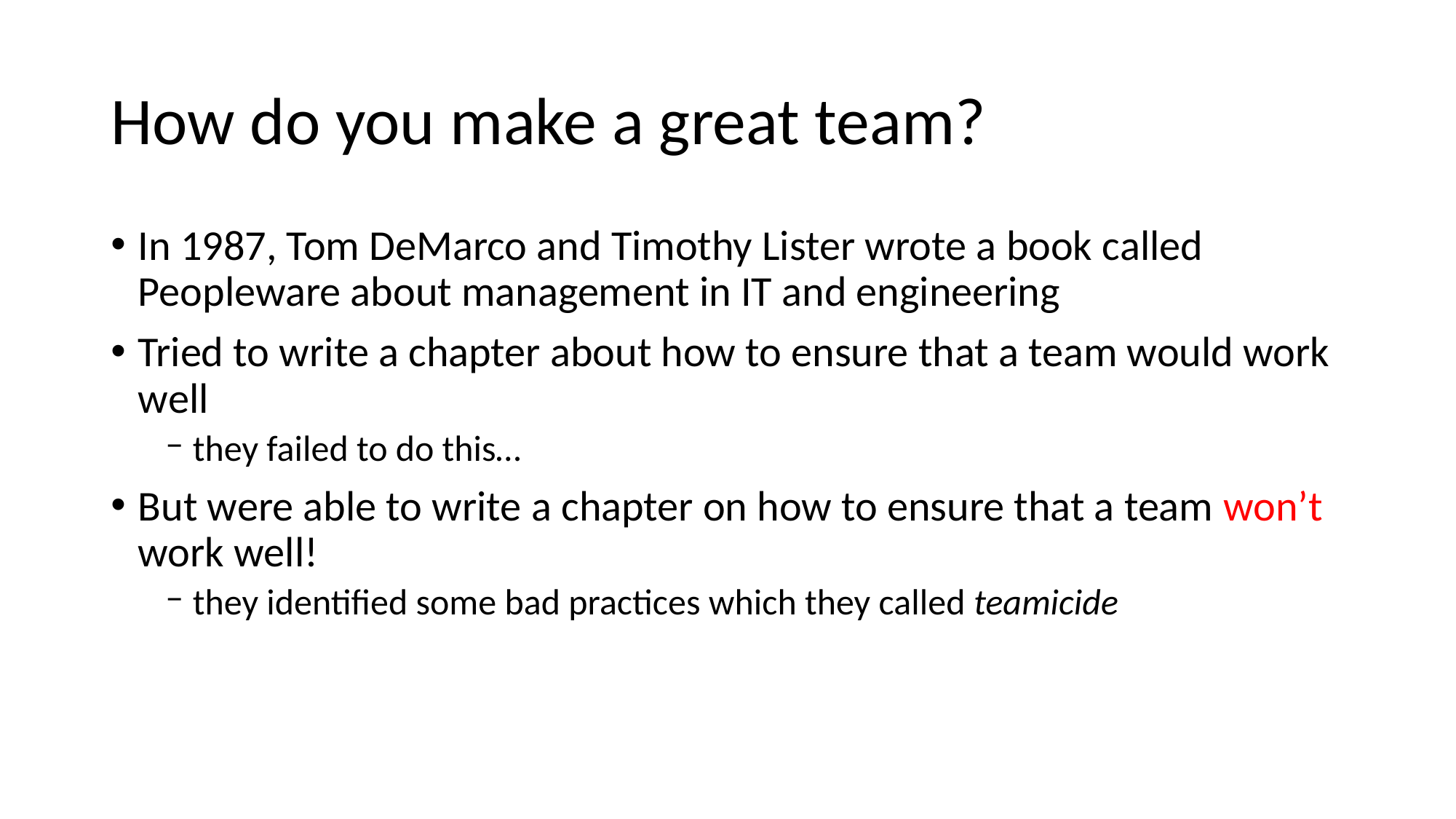

# How do you make a great team?
In 1987, Tom DeMarco and Timothy Lister wrote a book called Peopleware about management in IT and engineering
Tried to write a chapter about how to ensure that a team would work well
they failed to do this…
But were able to write a chapter on how to ensure that a team won’t work well!
they identified some bad practices which they called teamicide